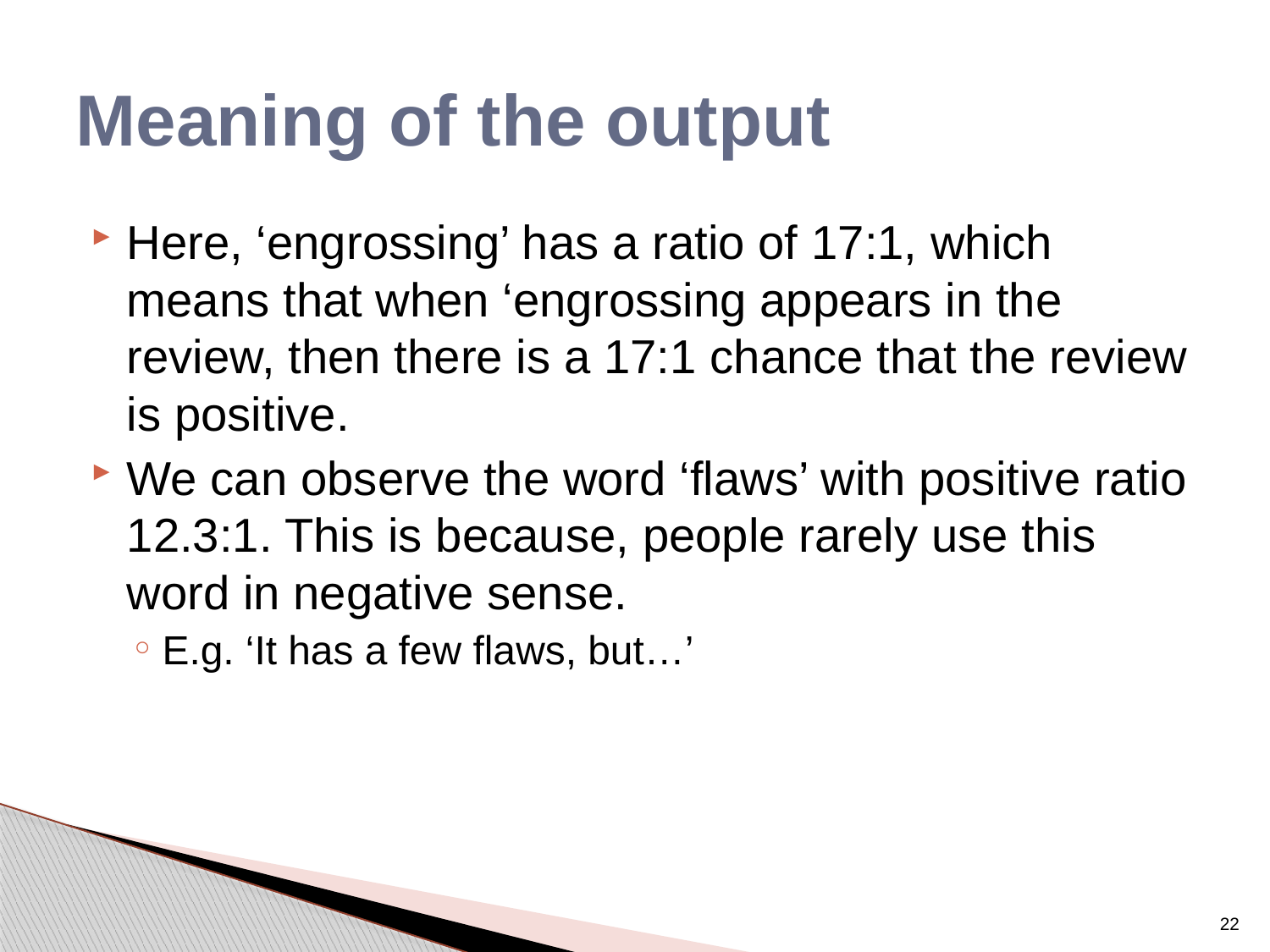

# Meaning of the output
Here, ‘engrossing’ has a ratio of 17:1, which means that when ‘engrossing appears in the review, then there is a 17:1 chance that the review is positive.
We can observe the word ‘flaws’ with positive ratio 12.3:1. This is because, people rarely use this word in negative sense.
E.g. ‘It has a few flaws, but…’
22